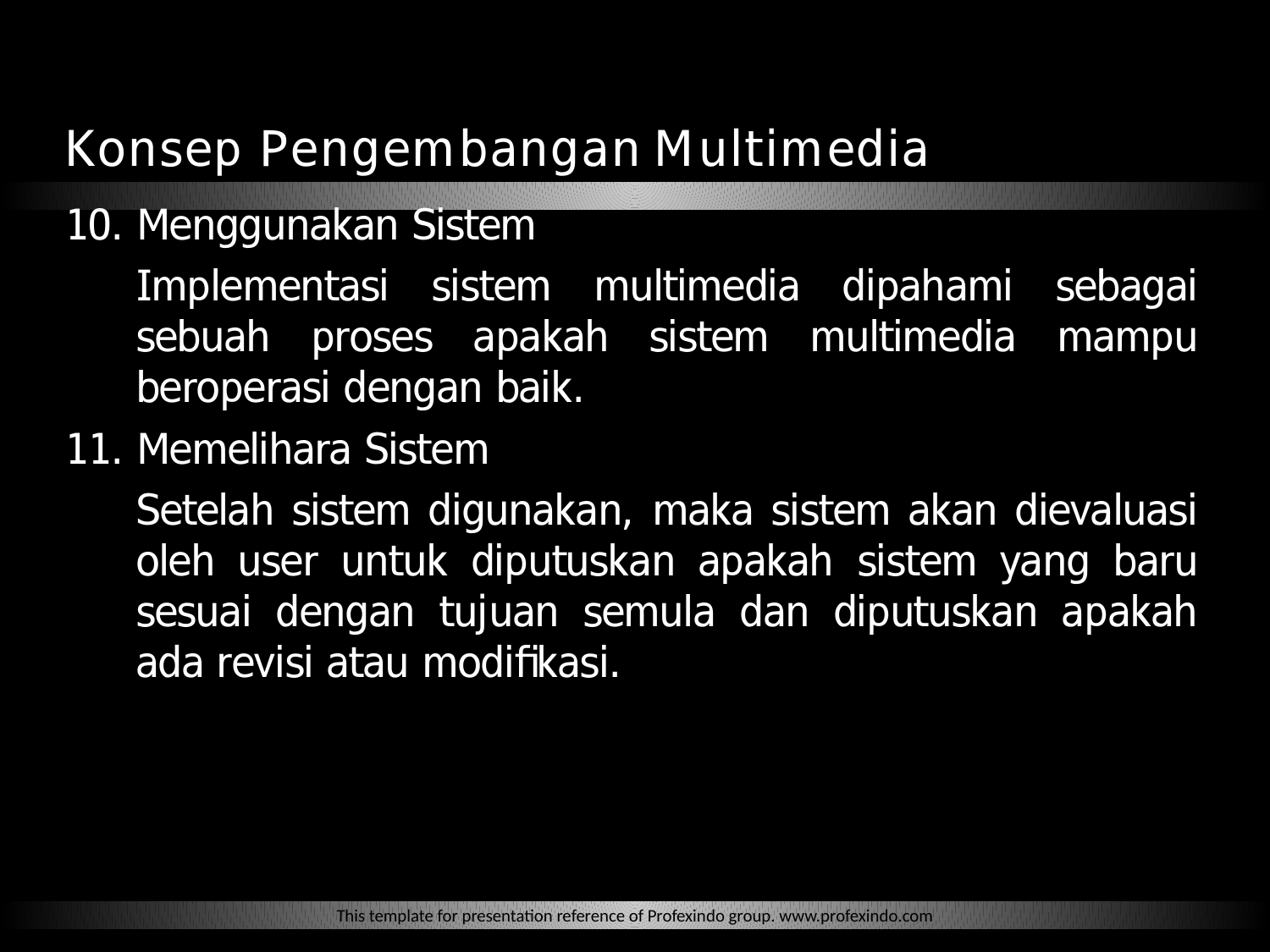

Konsep Pengembangan Multimedia

10. Menggunakan Sistem
Implementasi sistem multimedia dipahami sebagai sebuah proses apakah sistem multimedia mampu beroperasi dengan baik.
11. Memelihara Sistem
Setelah sistem digunakan, maka sistem akan dievaluasi oleh user untuk diputuskan apakah sistem yang baru sesuai dengan tujuan semula dan diputuskan apakah ada revisi atau modifikasi.